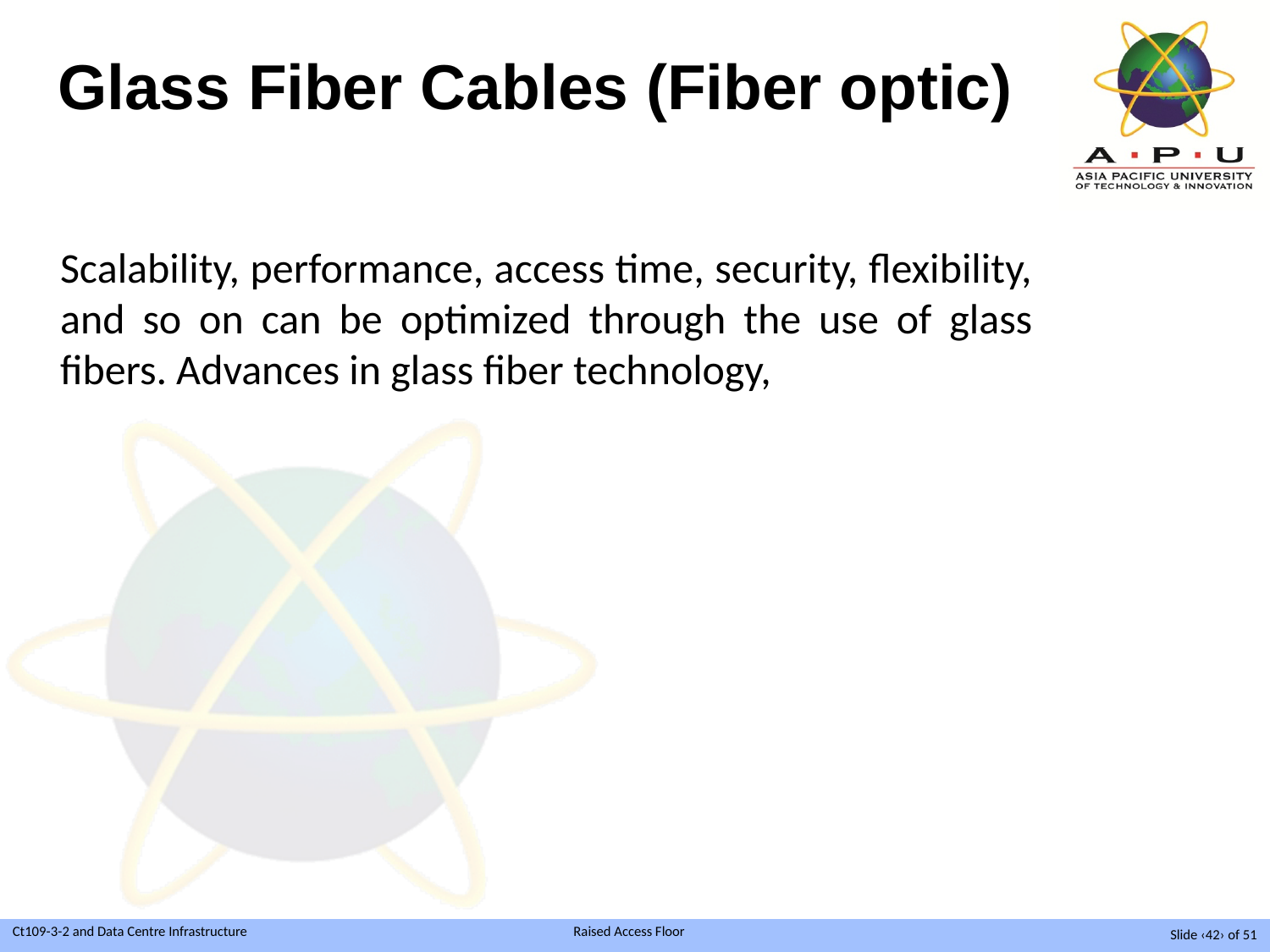

# Glass Fiber Cables (Fiber optic)
Scalability, performance, access time, security, flexibility, and so on can be optimized through the use of glass fibers. Advances in glass fiber technology,
Slide ‹42› of 51